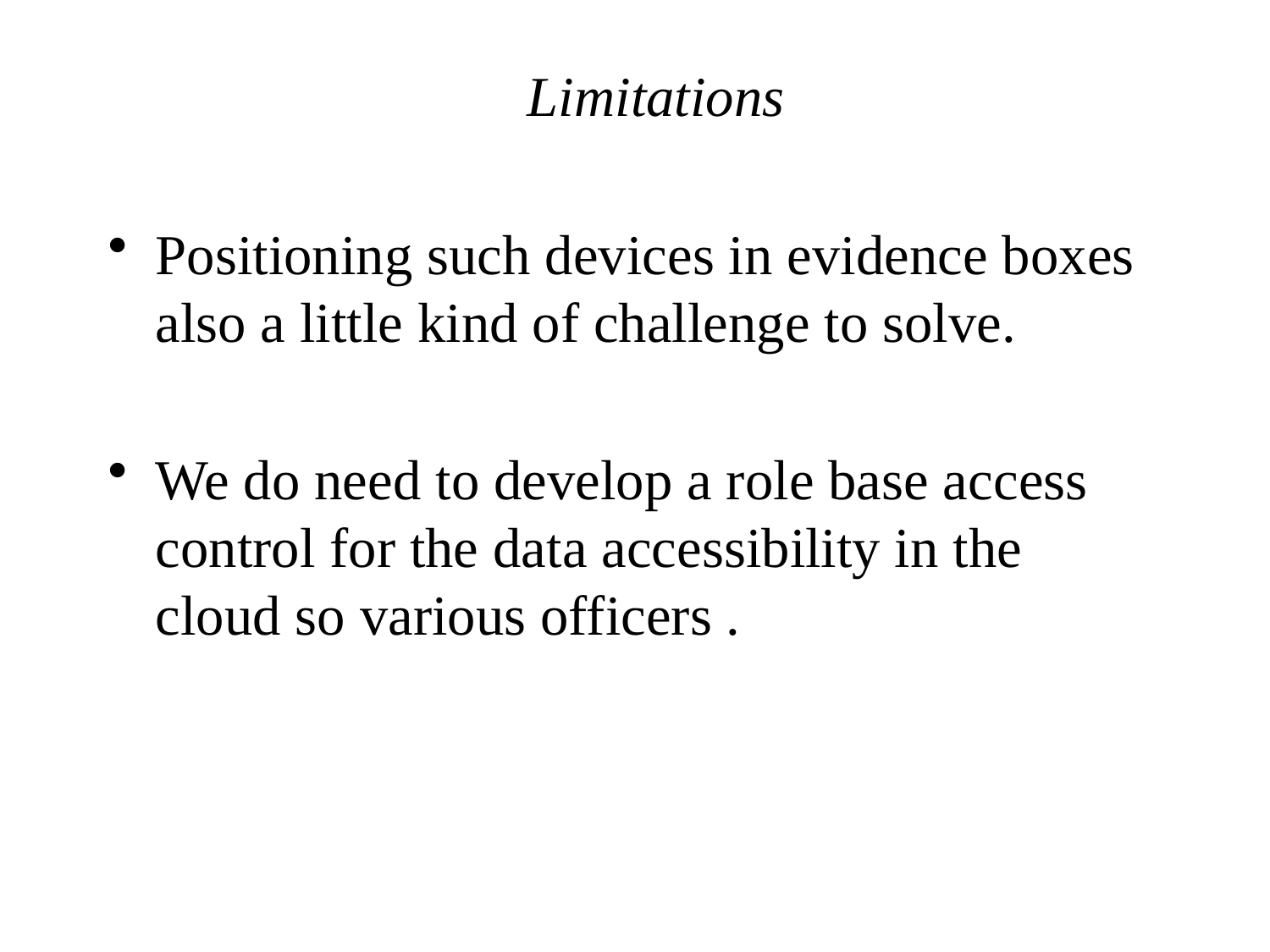

# Limitations
Positioning such devices in evidence boxes also a little kind of challenge to solve.

We do need to develop a role base access control for the data accessibility in the cloud so various officers .
June 2018
23